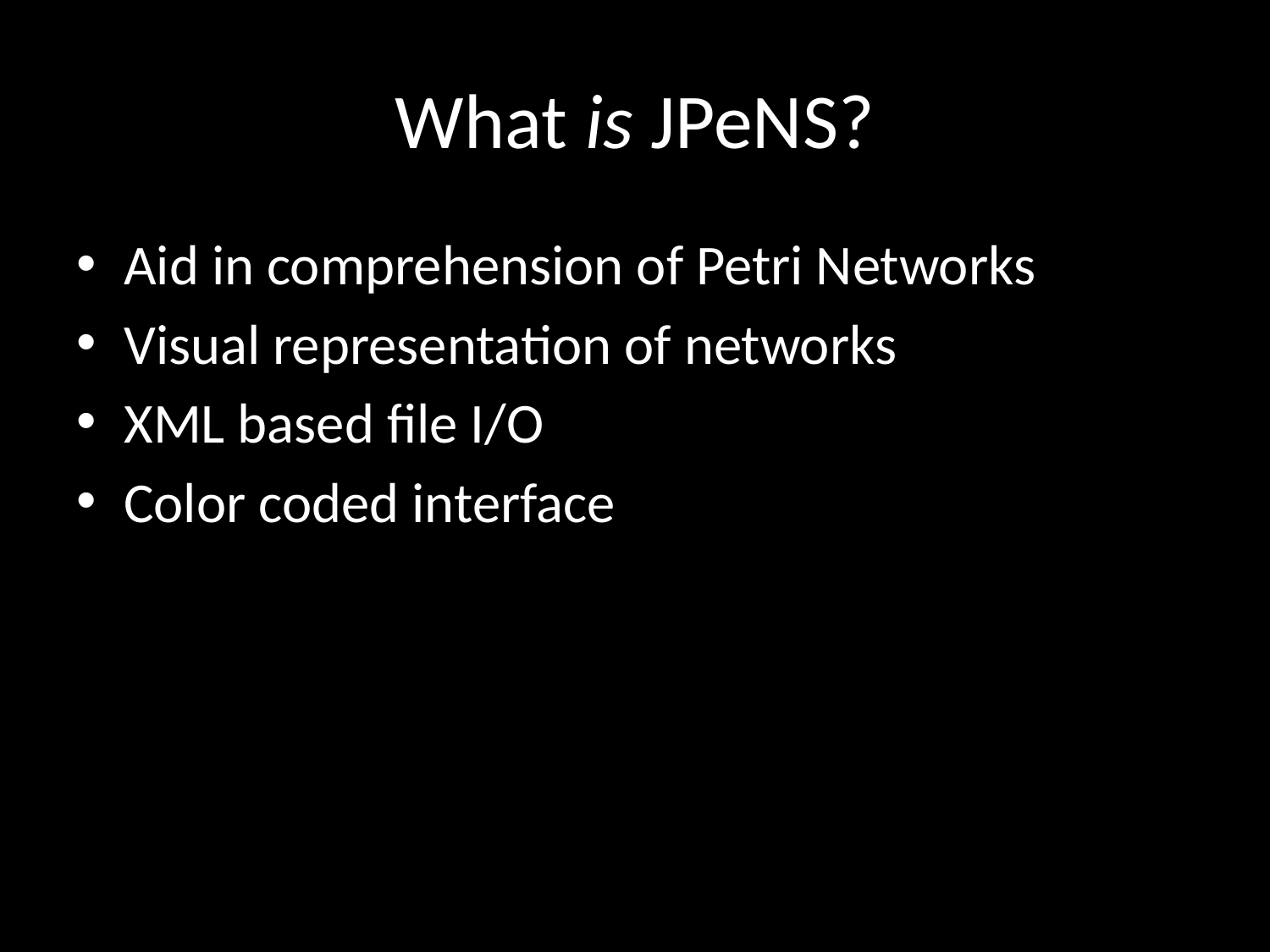

# What is JPeNS?
Aid in comprehension of Petri Networks
Visual representation of networks
XML based file I/O
Color coded interface